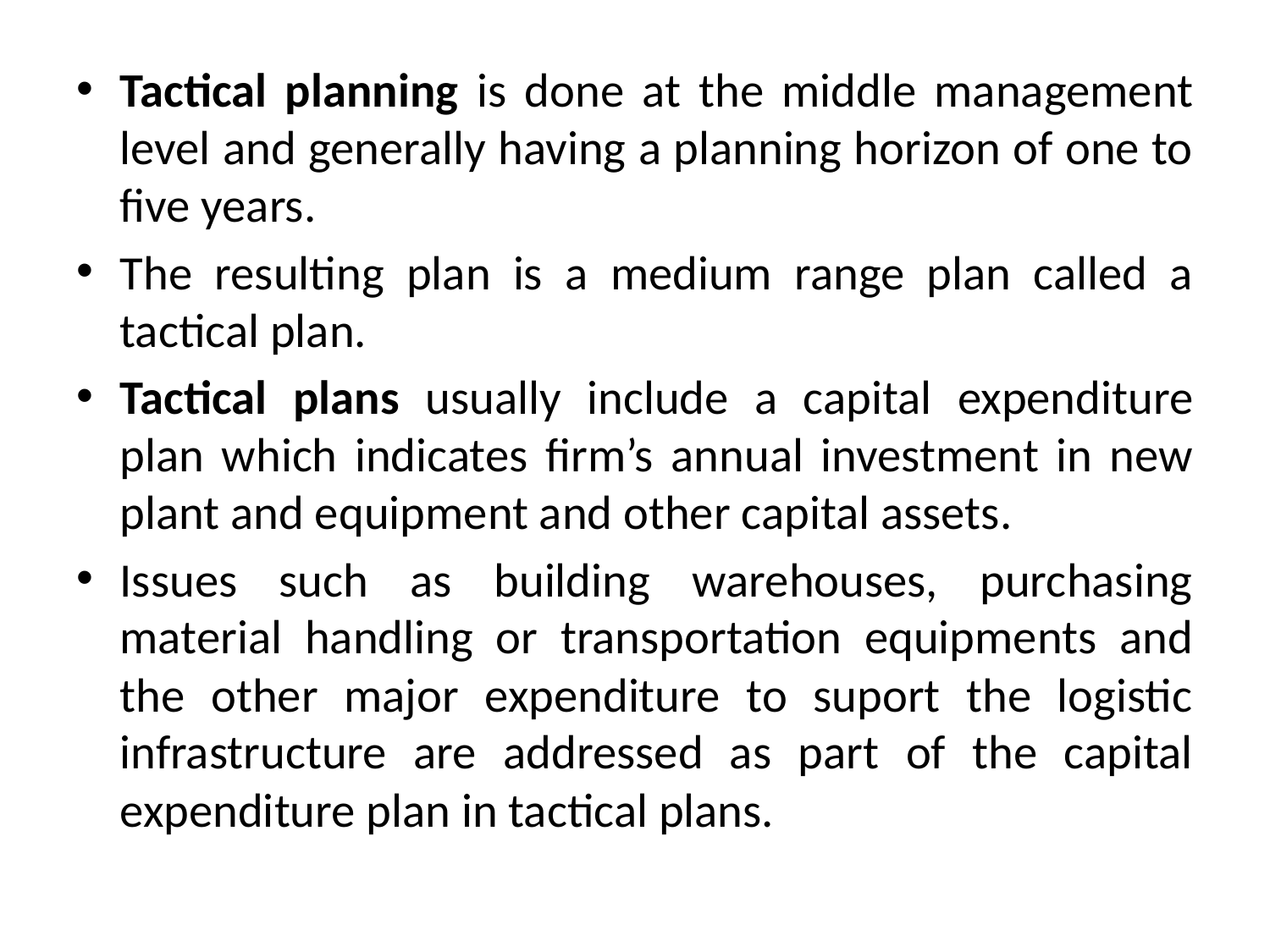

Tactical planning is done at the middle management level and generally having a planning horizon of one to five years.
The resulting plan is a medium range plan called a tactical plan.
Tactical plans usually include a capital expenditure plan which indicates firm’s annual investment in new plant and equipment and other capital assets.
Issues such as building warehouses, purchasing material handling or transportation equipments and the other major expenditure to suport the logistic infrastructure are addressed as part of the capital expenditure plan in tactical plans.